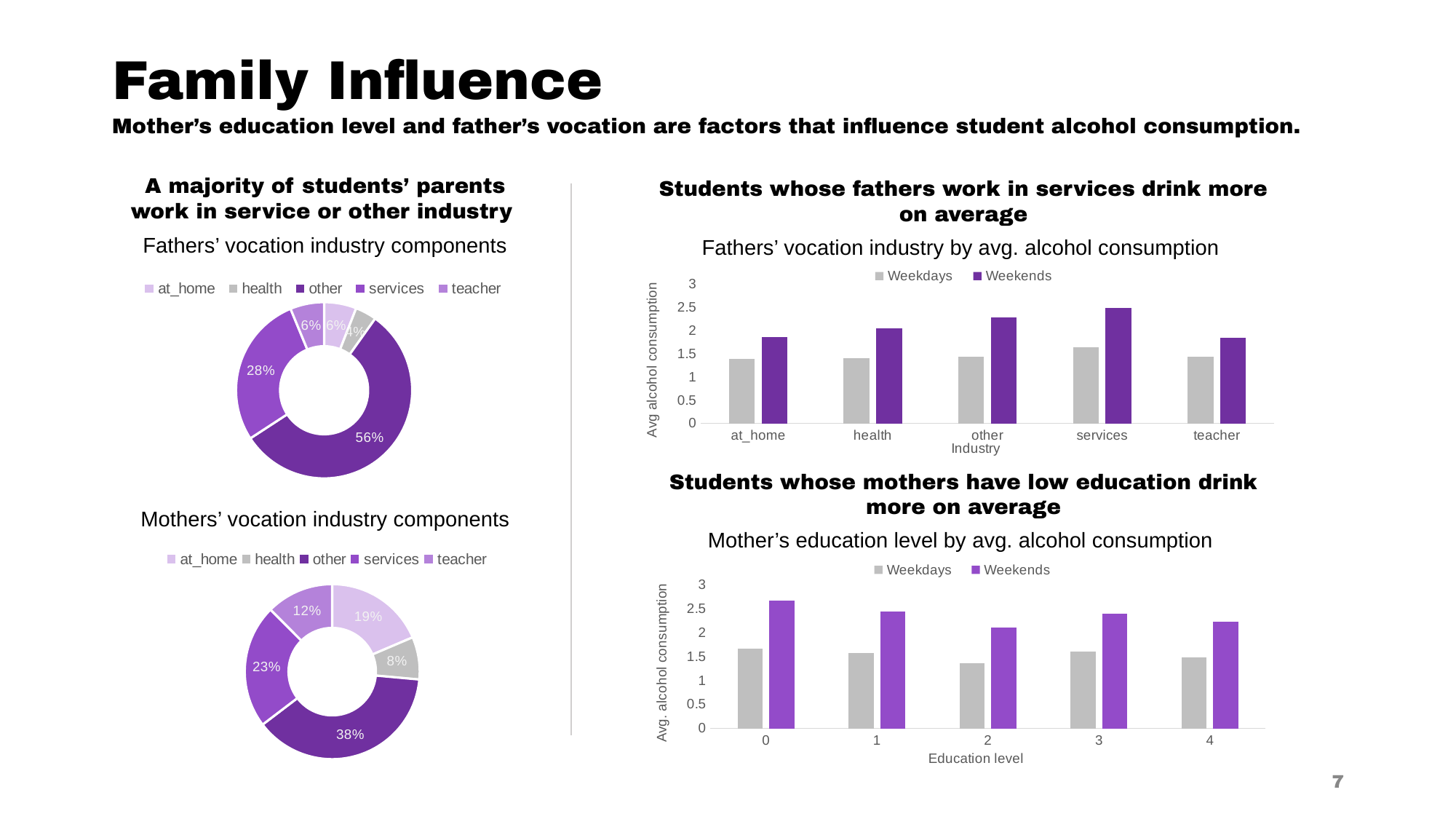

# Family Influence
Mother’s education level and father’s vocation are factors that influence student alcohol consumption.
A majority of students’ parents work in service or other industry
Fathers’ vocation industry components

### Chart

| Category |  |
|---|---|
| at_home | 62.0 |
| health | 41.0 |
| other | 584.0 |
| services | 292.0 |
| teacher | 65.0 |
Mothers’ vocation industry components

### Chart

| Category |  |
|---|---|
| at_home | 194.0 |
| health | 82.0 |
| other | 399.0 |
| services | 239.0 |
| teacher | 130.0 |
Students whose fathers work in services drink more on average
Fathers’ vocation industry by avg. alcohol consumption

### Chart

| Category | Weekdays | Weekends |
|---|---|---|
| at_home | 1.3870967741935485 | 1.8709677419354838 |
| health | 1.4146341463414633 | 2.048780487804878 |
| other | 1.4452054794520548 | 2.2928082191780823 |
| services | 1.6369863013698631 | 2.4863013698630136 |
| teacher | 1.4461538461538461 | 1.8461538461538463 |
Students whose mothers have low education drink more on average
Mother’s education level by avg. alcohol consumption

### Chart

| Category | Weekdays | Weekends |
|---|---|---|
| 0 | 1.6666666666666667 | 2.6666666666666665 |
| 1 | 1.5693069306930694 | 2.4504950495049505 |
| 2 | 1.356401384083045 | 2.114186851211073 |
| 3 | 1.6050420168067228 | 2.403361344537815 |
| 4 | 1.4836601307189543 | 2.2320261437908497 |
7